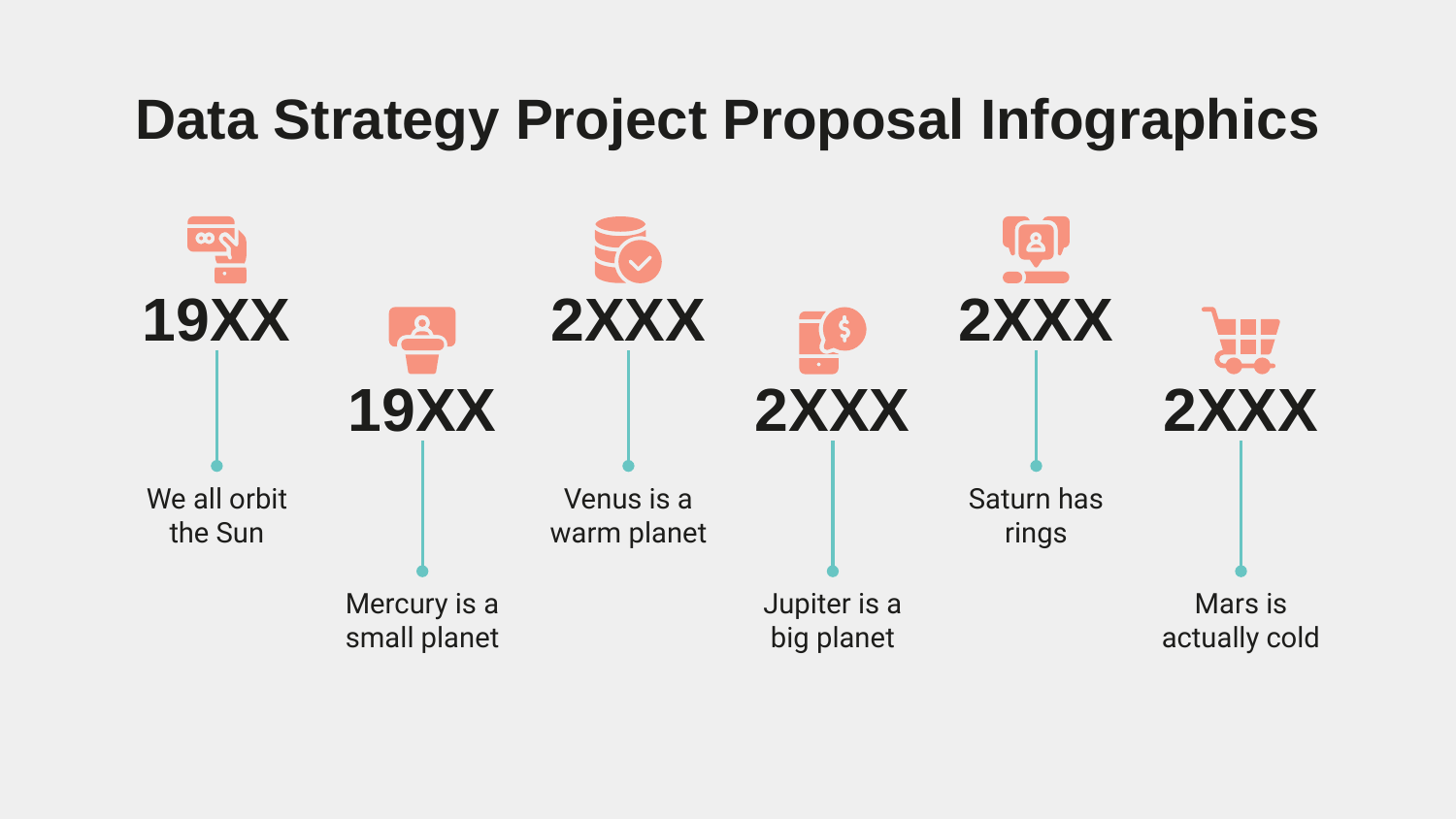

# Data Strategy Project Proposal Infographics

19XX
2XXX
2XXX

19XX
2XXX
2XXX
We all orbit the Sun
Venus is a warm planet
Saturn has rings
Mercury is a small planet
Jupiter is a big planet
Mars is actually cold